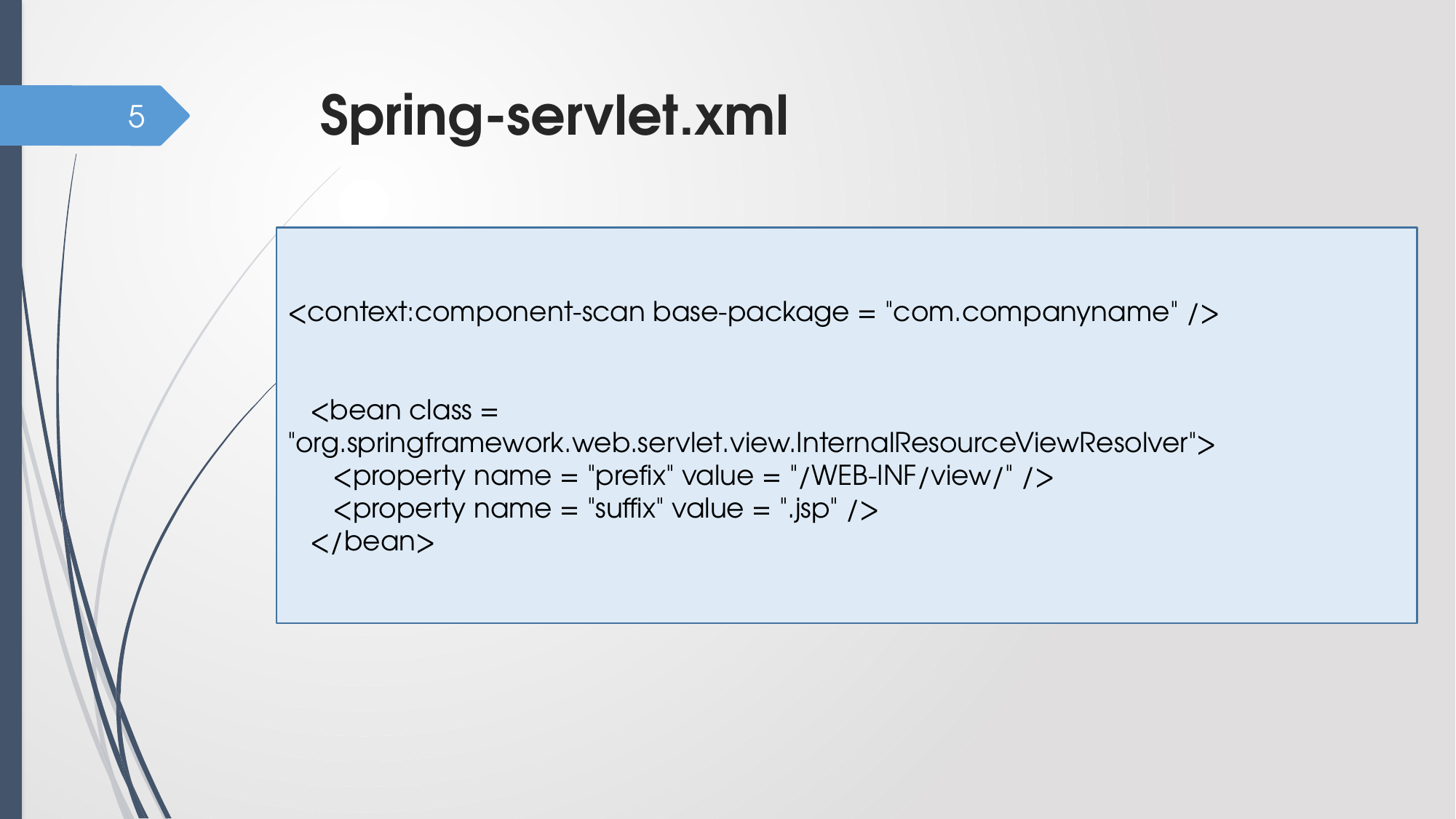

# Spring-servlet.xml
5
<context:component-scan base-package = "com.companyname" />

   <bean class = "org.springframework.web.servlet.view.InternalResourceViewResolver">
      <property name = "prefix" value = "/WEB-INF/view/" />
      <property name = "suffix" value = ".jsp" />
   </bean>